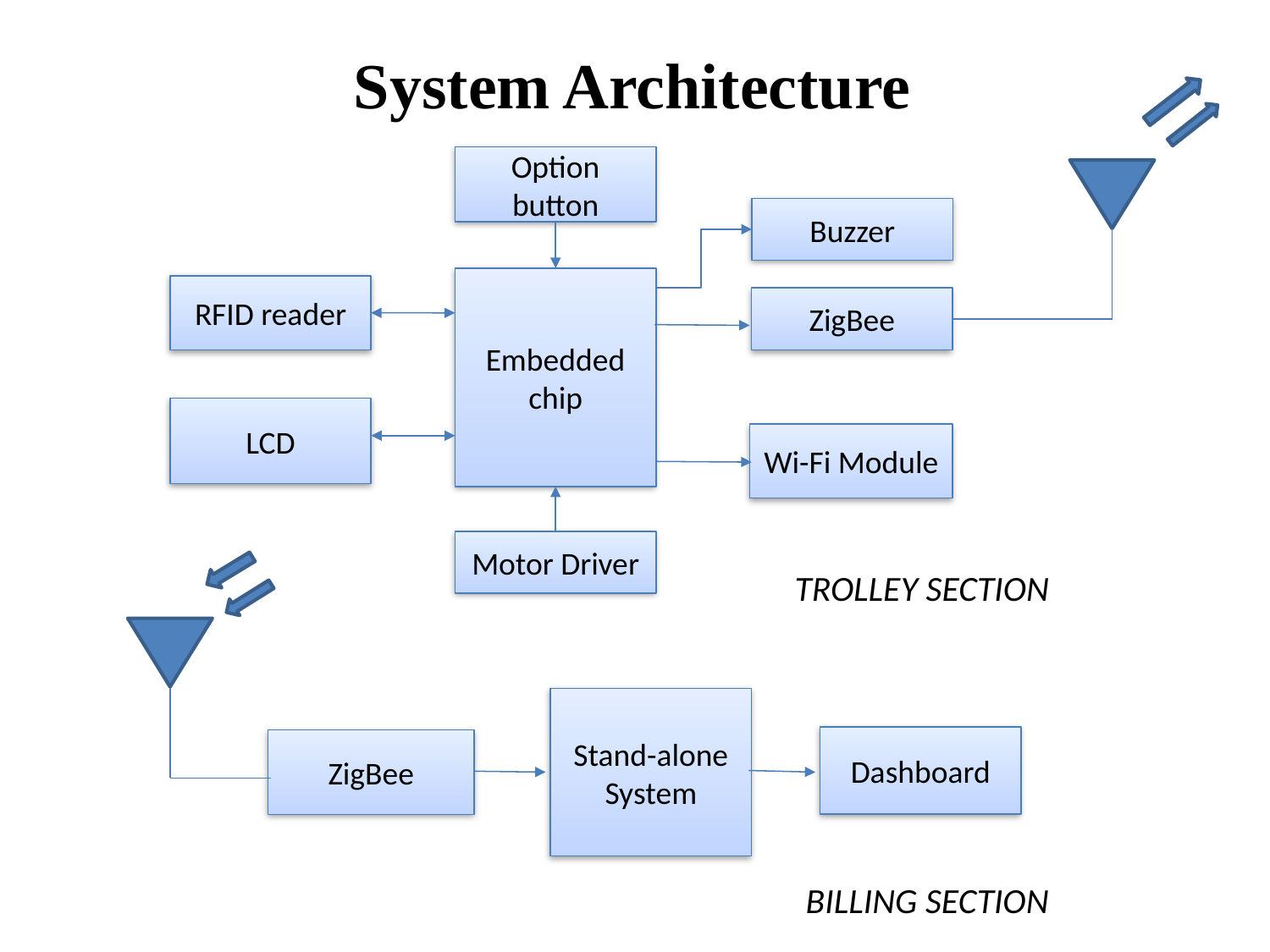

# System Architecture

Option button

Buzzer
Embedded chip
RFID reader
ZigBee
LCD
Wi-Fi Module
Motor Driver
TROLLEY SECTION

Stand-alone System
Dashboard
ZigBee
BILLING SECTION